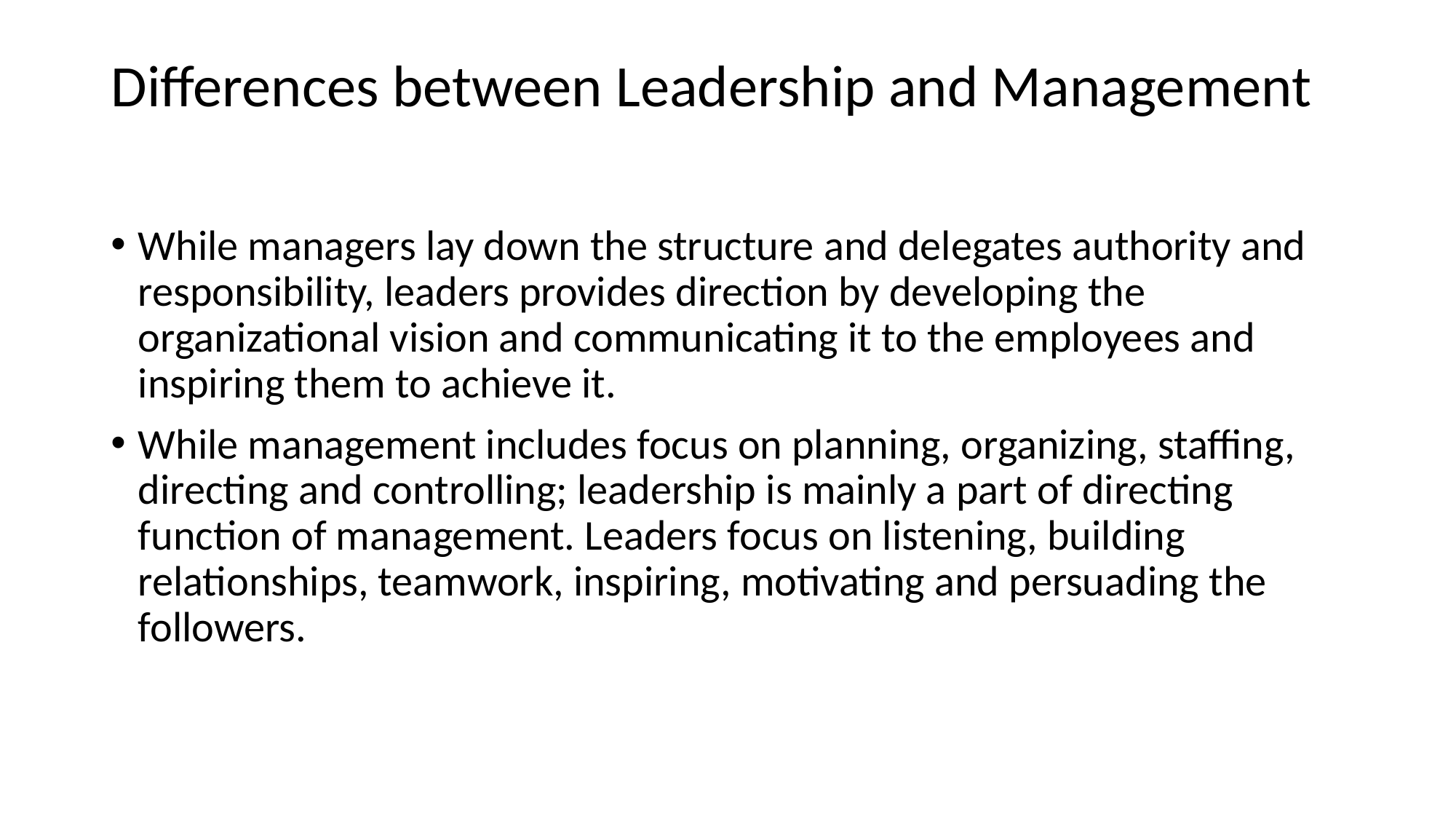

# Differences between Leadership and Management
While managers lay down the structure and delegates authority and responsibility, leaders provides direction by developing the organizational vision and communicating it to the employees and inspiring them to achieve it.
While management includes focus on planning, organizing, staffing, directing and controlling; leadership is mainly a part of directing function of management. Leaders focus on listening, building relationships, teamwork, inspiring, motivating and persuading the followers.